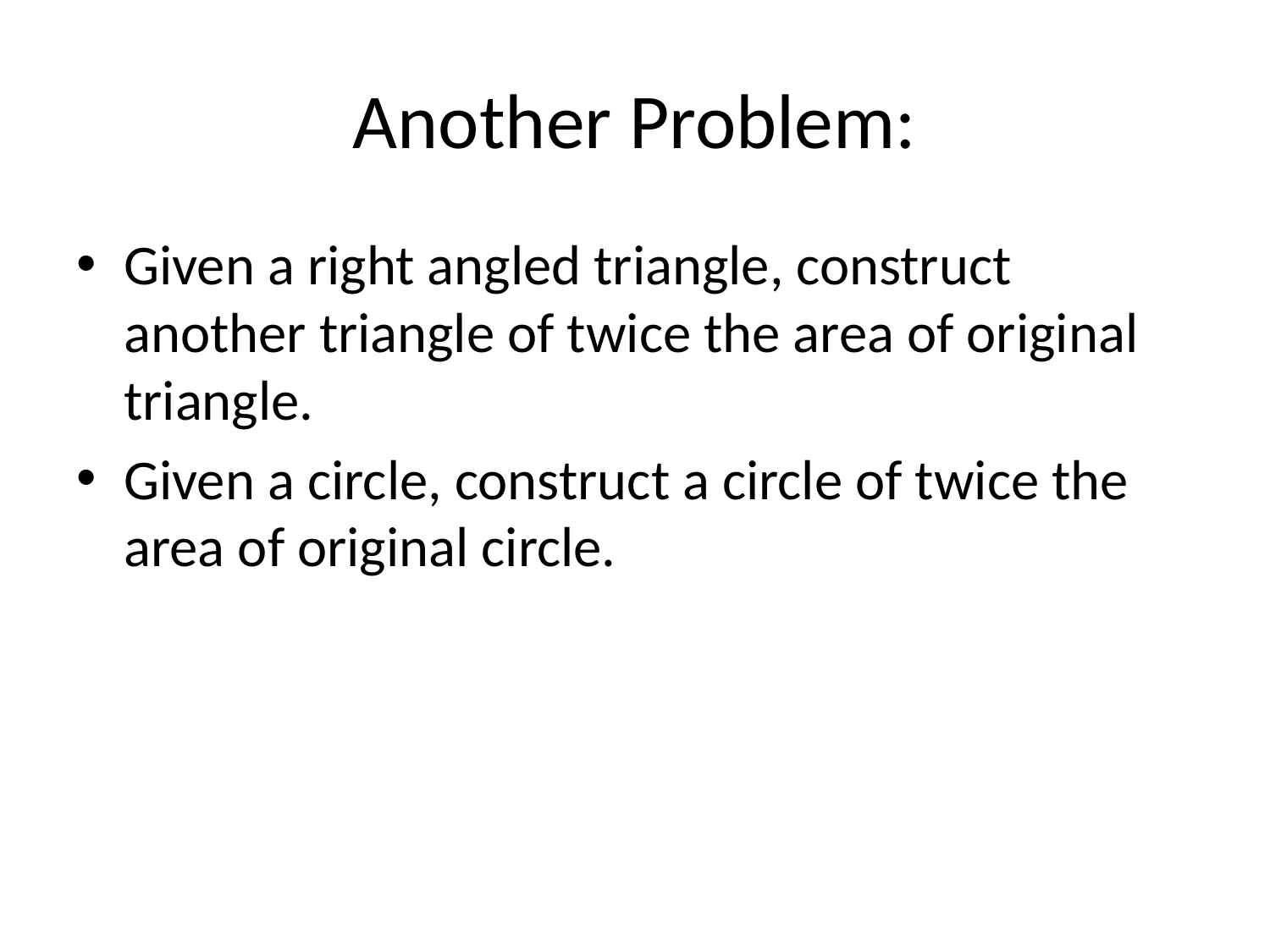

# Another Problem:
Given a right angled triangle, construct another triangle of twice the area of original triangle.
Given a circle, construct a circle of twice the area of original circle.